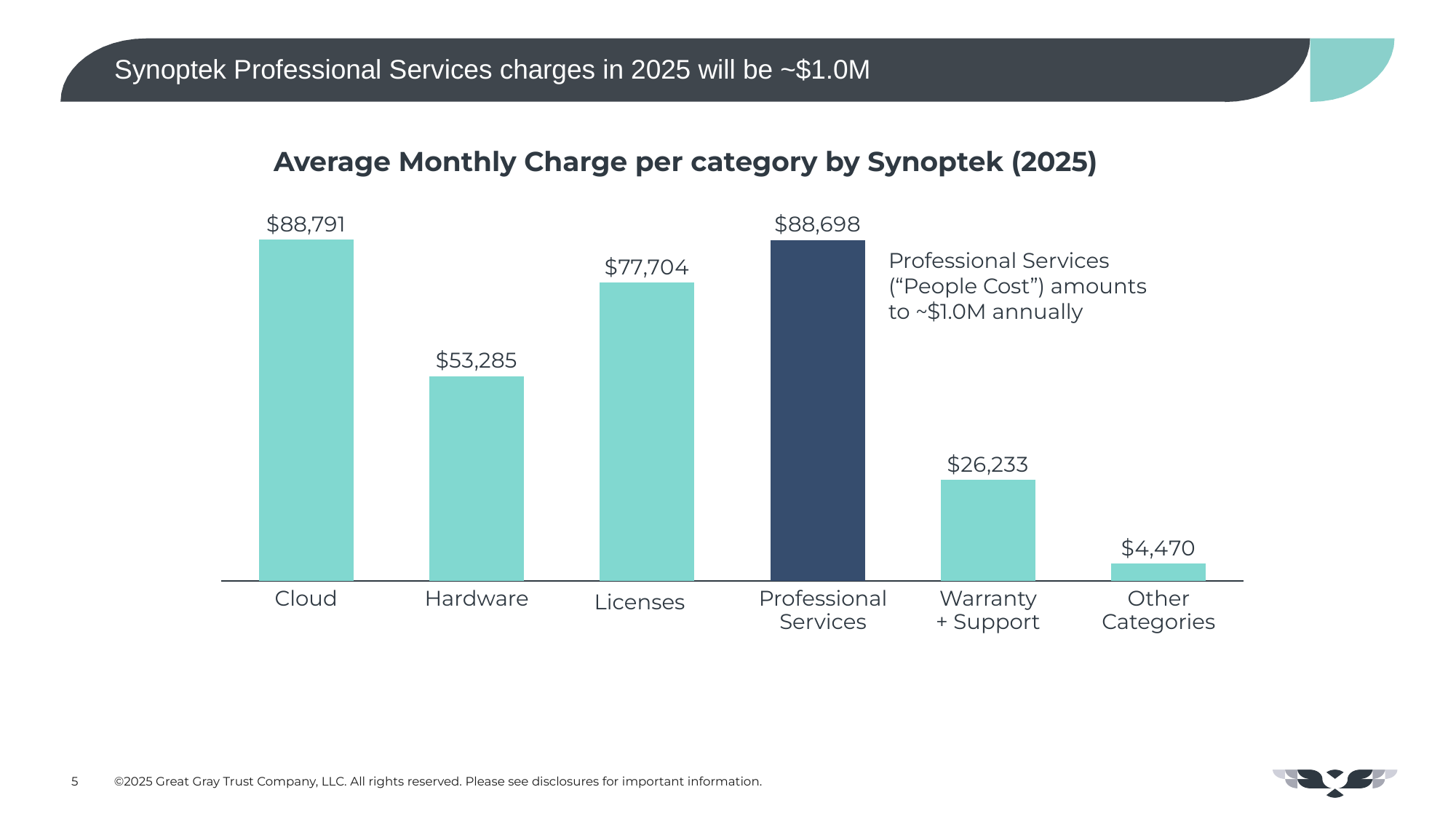

# Synoptek Professional Services charges in 2025 will be ~$1.0M
Average Monthly Charge per category by Synoptek (2025)

### Chart

| Category |  |
|---|---|
Professional Services (“People Cost”) amounts to ~$1.0M annually
Cloud
Hardware
Professional Services
Warranty + Support
Other Categories
Licenses